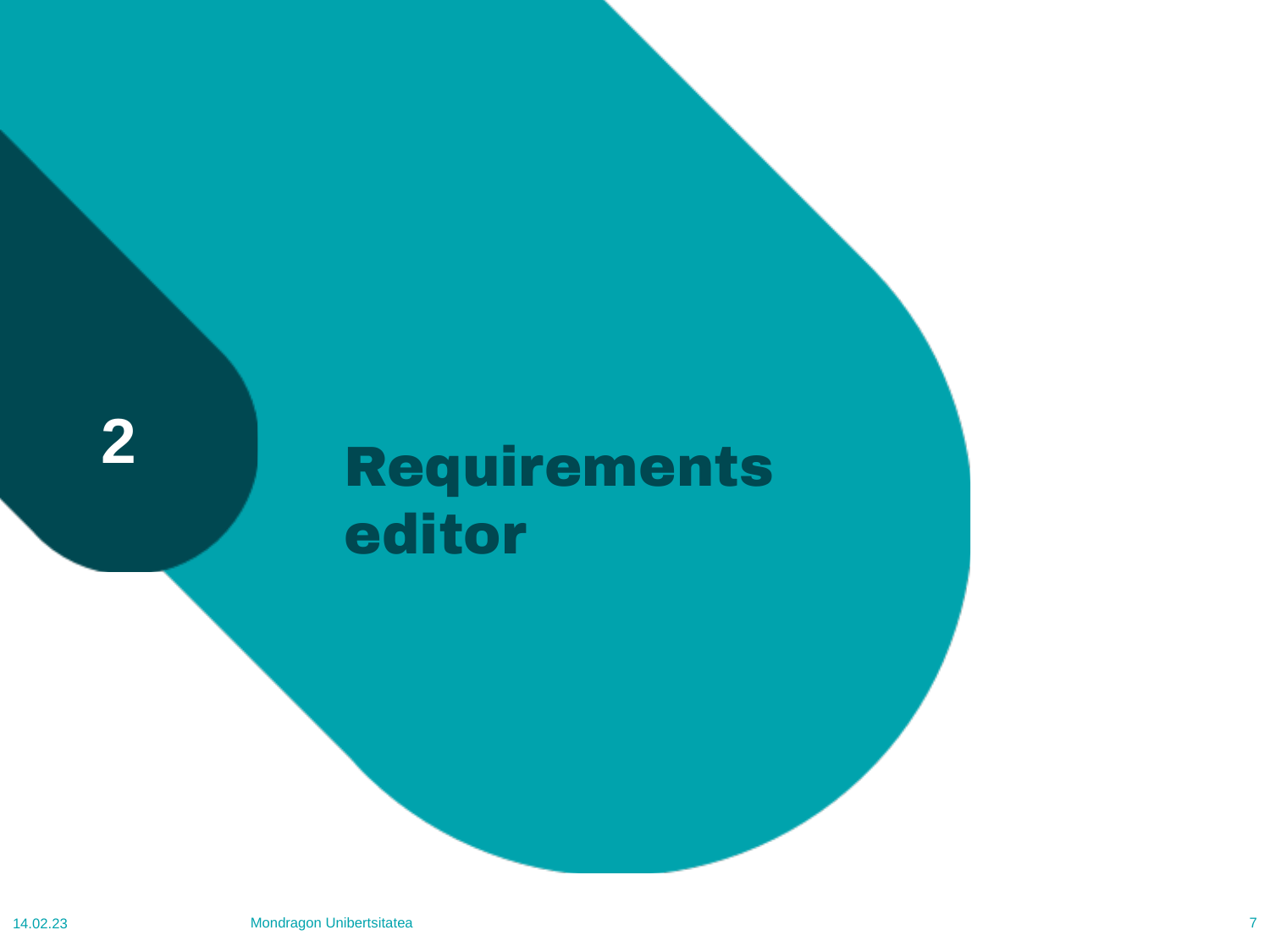

# Requirements editor
2

Mondragon Unibertsitatea
7
14.02.23